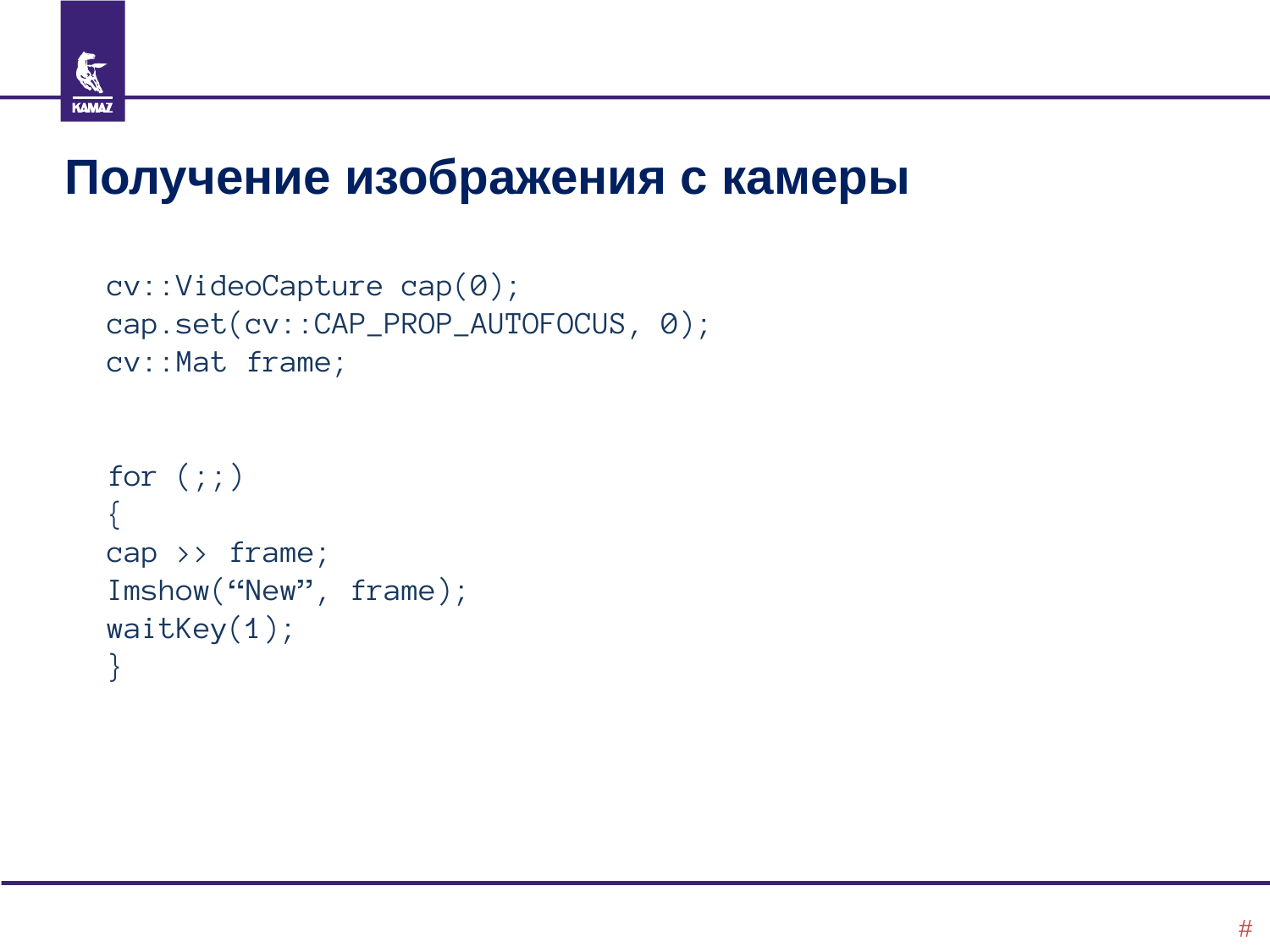

Получение изображения с камеры
cv::VideoCapture cap(0);
cap.set(cv::CAP_PROP_AUTOFOCUS, 0);
cv::Mat frame;

for (;;)
{
cap >> frame;
Imshow(“New”, frame);
waitKey(1);
}
#